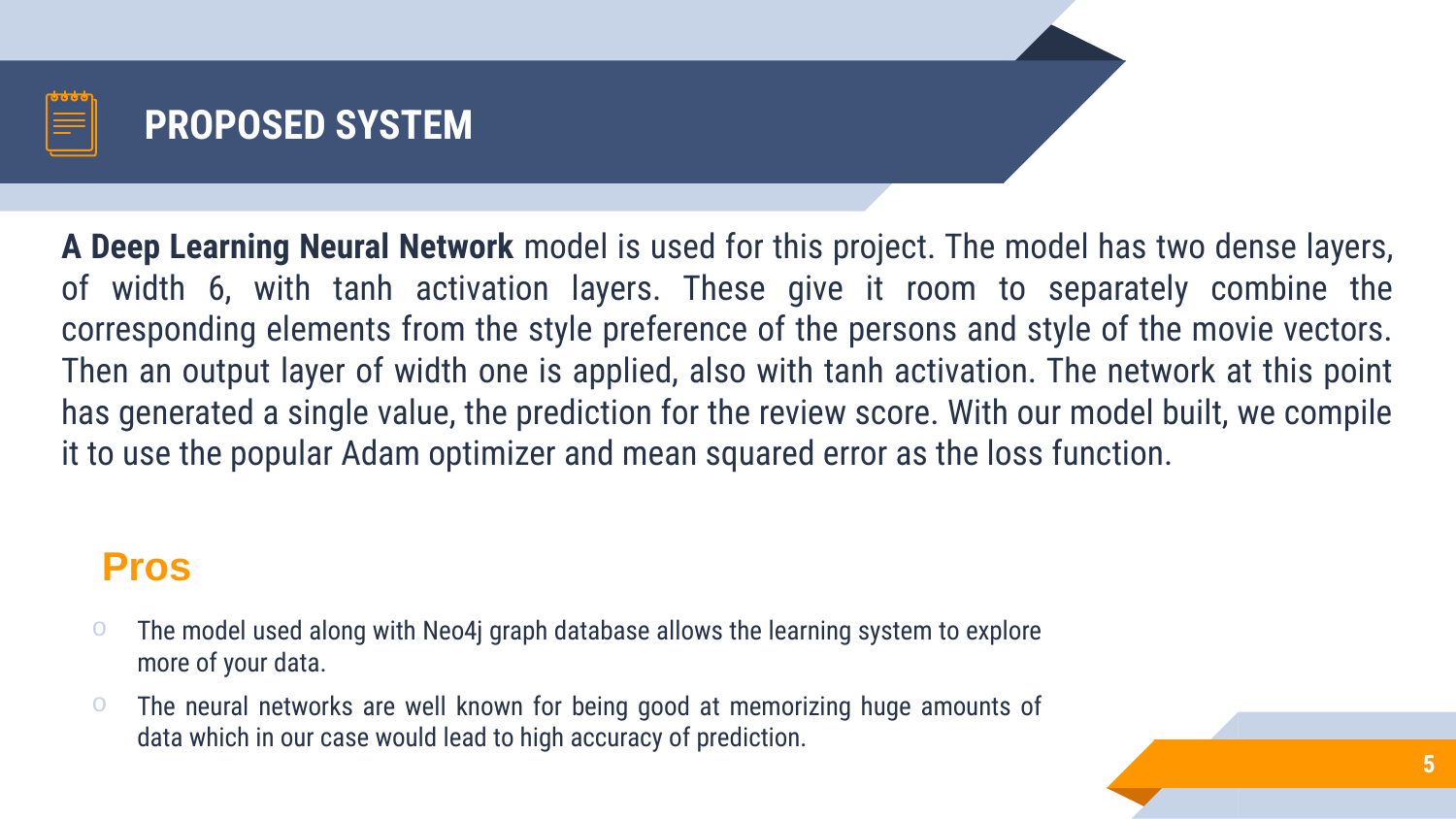

# PROPOSED SYSTEM

A Deep Learning Neural Network model is used for this project. The model has two dense layers, of width 6, with tanh activation layers. These give it room to separately combine the corresponding elements from the style preference of the persons and style of the movie vectors. Then an output layer of width one is applied, also with tanh activation. The network at this point has generated a single value, the prediction for the review score. With our model built, we compile it to use the popular Adam optimizer and mean squared error as the loss function.
Pros
The model used along with Neo4j graph database allows the learning system to explore more of your data.
The neural networks are well known for being good at memorizing huge amounts of data which in our case would lead to high accuracy of prediction.
5